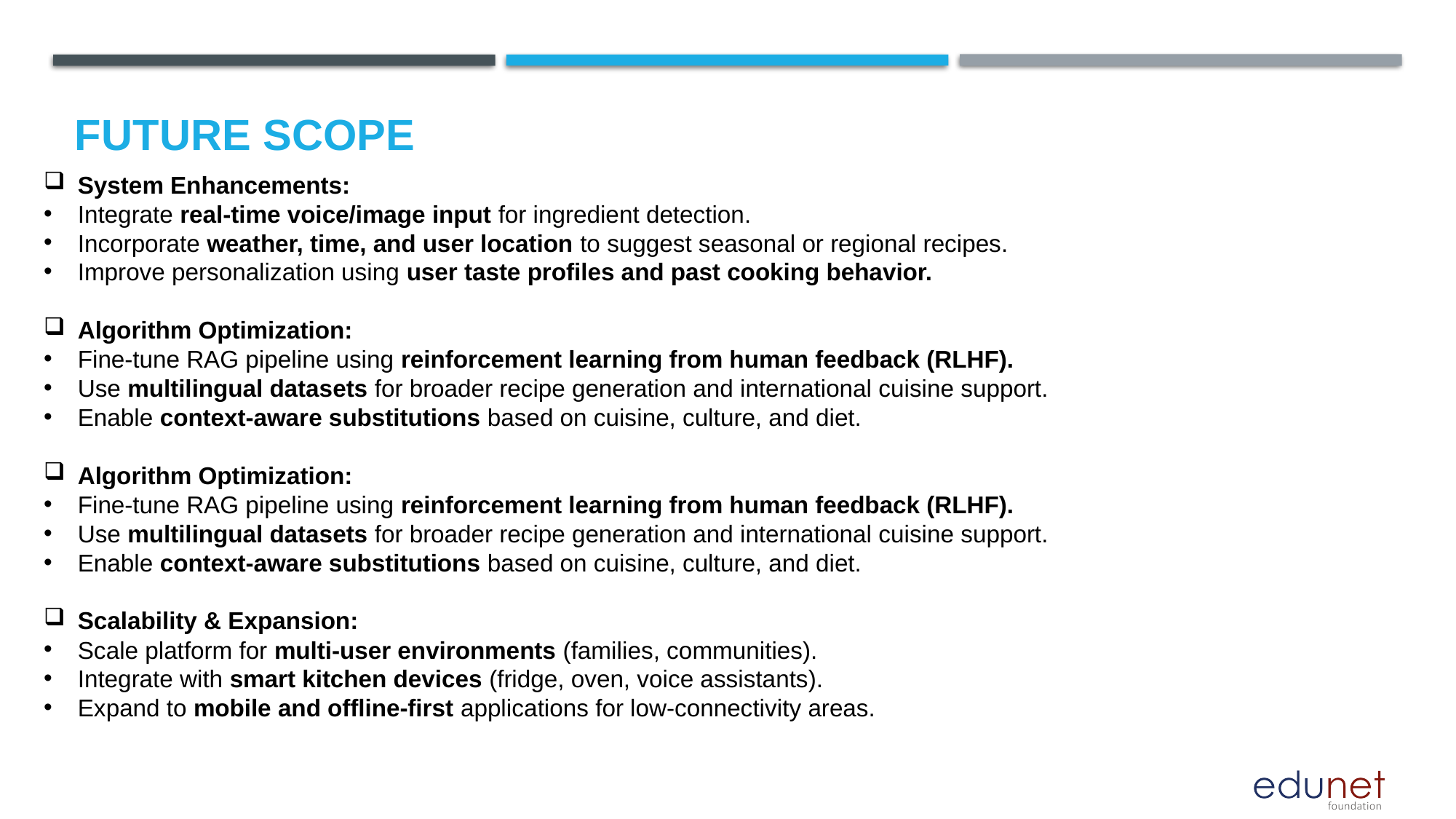

Future scope

System Enhancements:
Integrate real-time voice/image input for ingredient detection.
Incorporate weather, time, and user location to suggest seasonal or regional recipes.
Improve personalization using user taste profiles and past cooking behavior.

Algorithm Optimization:
Fine-tune RAG pipeline using reinforcement learning from human feedback (RLHF).
Use multilingual datasets for broader recipe generation and international cuisine support.
Enable context-aware substitutions based on cuisine, culture, and diet.

Algorithm Optimization:
Fine-tune RAG pipeline using reinforcement learning from human feedback (RLHF).
Use multilingual datasets for broader recipe generation and international cuisine support.
Enable context-aware substitutions based on cuisine, culture, and diet.

Scalability & Expansion:
Scale platform for multi-user environments (families, communities).
Integrate with smart kitchen devices (fridge, oven, voice assistants).
Expand to mobile and offline-first applications for low-connectivity areas.